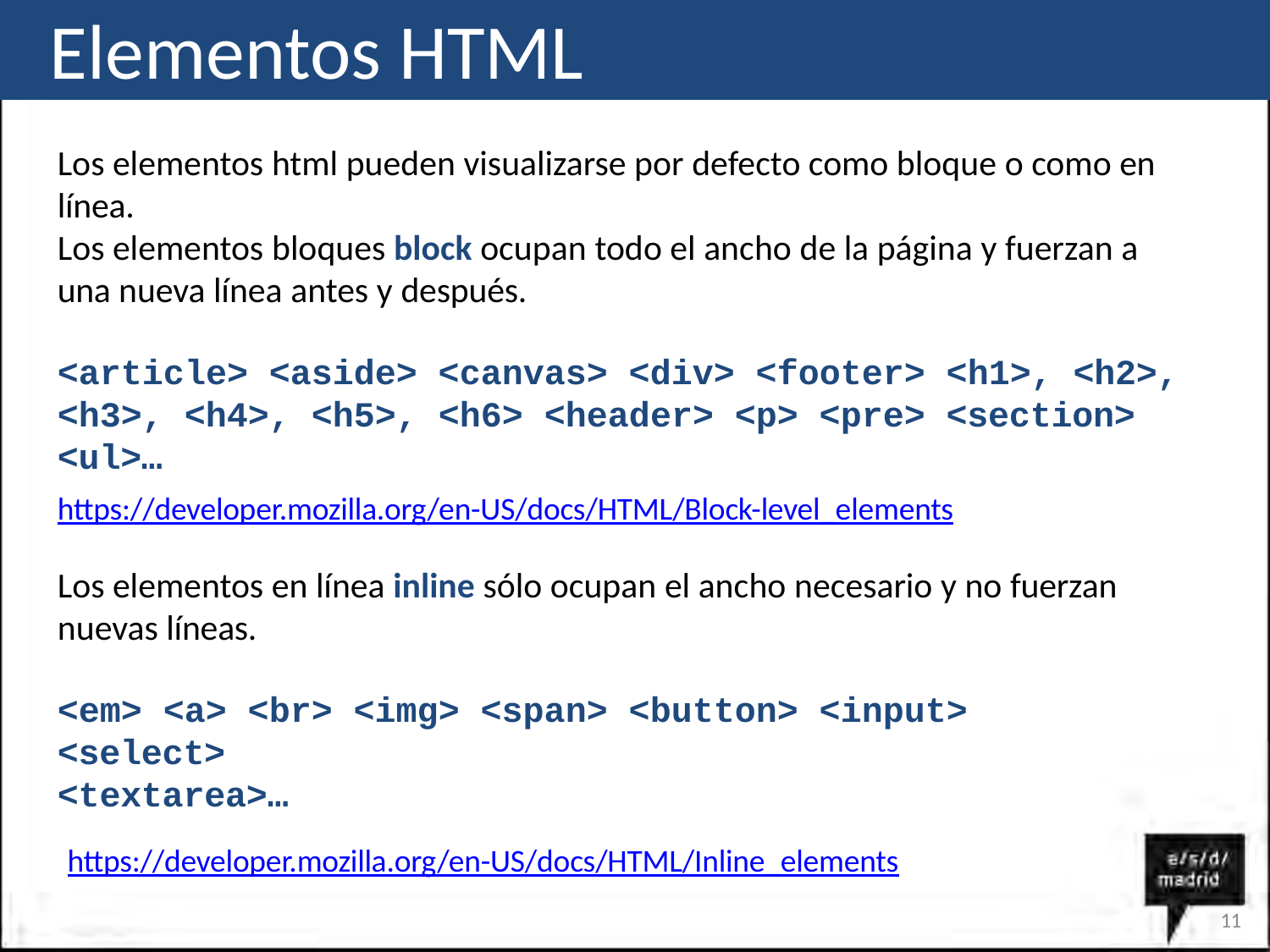

# Elementos HTML
Los elementos html pueden visualizarse por defecto como bloque o como en línea.
Los elementos bloques block ocupan todo el ancho de la página y fuerzan a una nueva línea antes y después.

<article> <aside> <canvas> <div> <footer> <h1>, <h2>,
<h3>, <h4>, <h5>, <h6> <header> <p> <pre> <section>
<ul>…
https://developer.mozilla.org/en-US/docs/HTML/Block-level_elements

Los elementos en línea inline sólo ocupan el ancho necesario y no fuerzan nuevas líneas.

<em> <a> <br> <img> <span> <button> <input> <select>
<textarea>…
https://developer.mozilla.org/en-US/docs/HTML/Inline_elements
11